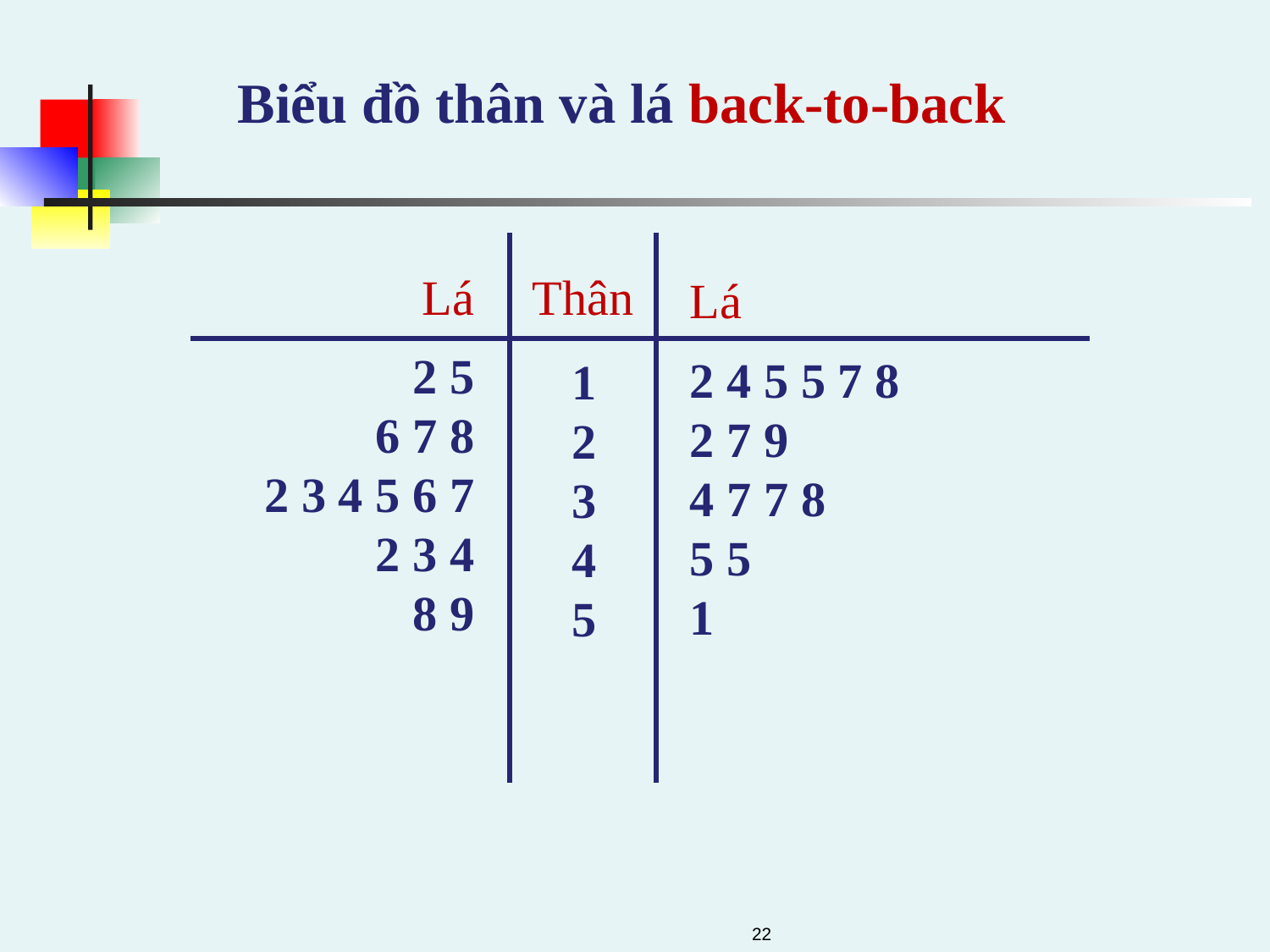

#
 Biểu đồ thân và lá back-to-back

Lá
Thân
Lá
2 5
6 7 8
2 3 4 5 6 7
2 3 4
 8 9
2 4 5 5 7 8
2 7 9
4 7 7 8
5 5
1
1
2
3
4
5
22